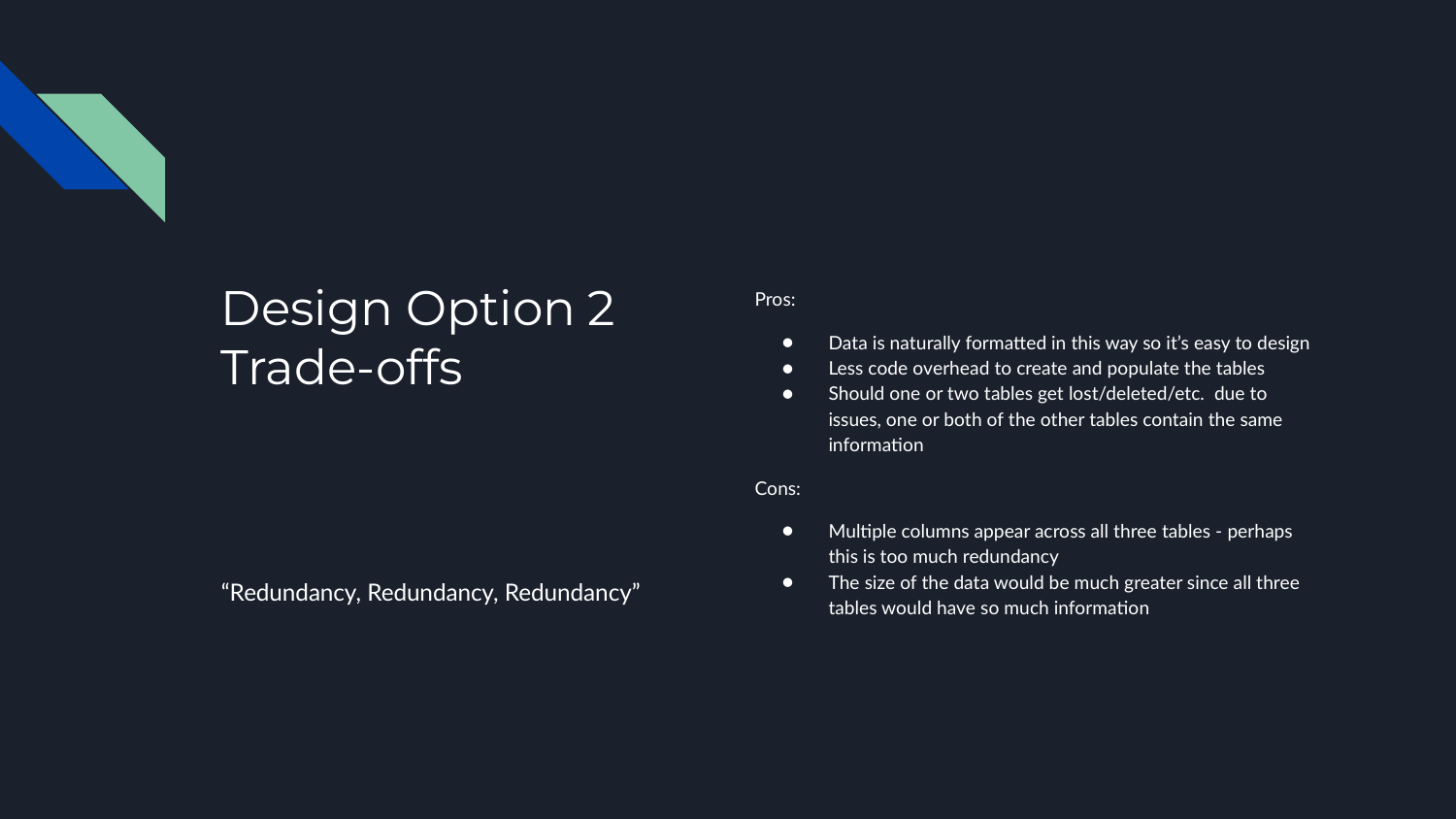

# Design Option 2 Trade-offs
Pros:
Data is naturally formatted in this way so it’s easy to design
Less code overhead to create and populate the tables
Should one or two tables get lost/deleted/etc.  due to issues, one or both of the other tables contain the same information
Cons:
Multiple columns appear across all three tables - perhaps this is too much redundancy
The size of the data would be much greater since all three tables would have so much information
“Redundancy, Redundancy, Redundancy”